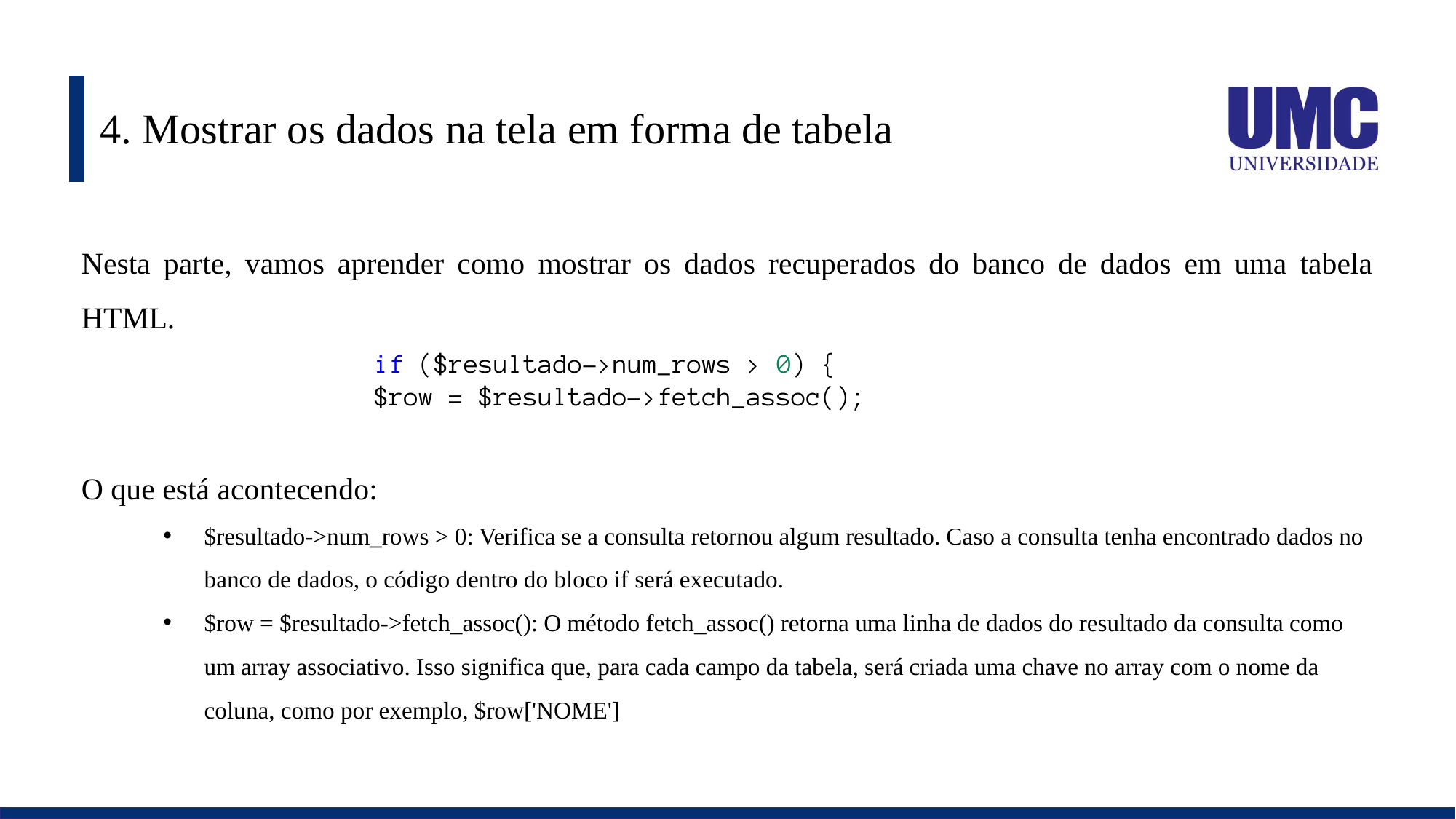

# 4. Mostrar os dados na tela em forma de tabela
Nesta parte, vamos aprender como mostrar os dados recuperados do banco de dados em uma tabela HTML.
if ($resultado->num_rows > 0) {
$row = $resultado->fetch_assoc();
O que está acontecendo:
$resultado->num_rows > 0: Verifica se a consulta retornou algum resultado. Caso a consulta tenha encontrado dados no banco de dados, o código dentro do bloco if será executado.
$row = $resultado->fetch_assoc(): O método fetch_assoc() retorna uma linha de dados do resultado da consulta como um array associativo. Isso significa que, para cada campo da tabela, será criada uma chave no array com o nome da coluna, como por exemplo, $row['NOME']